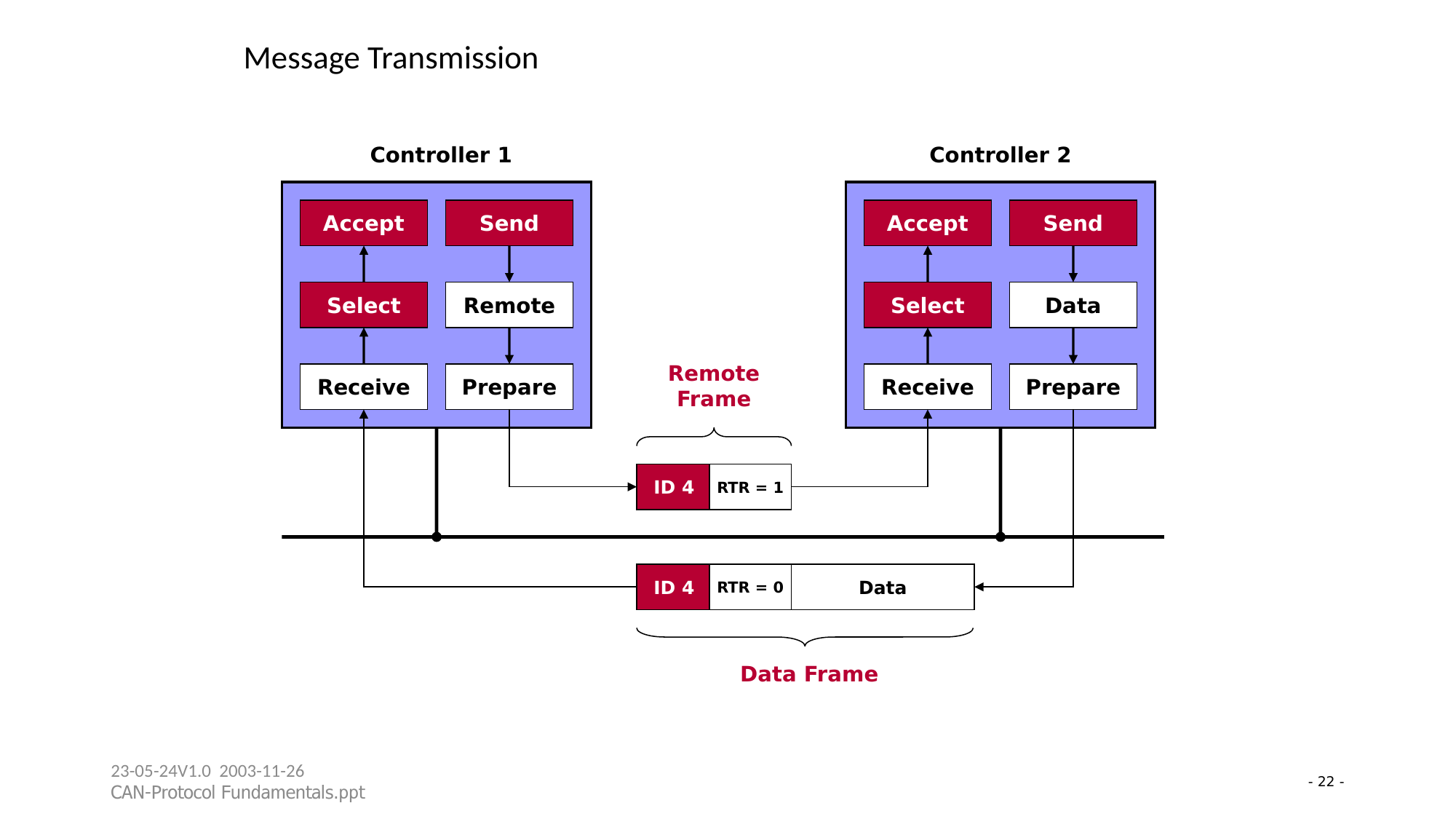

# Message Transmission
Controller 1
Controller 2

Accept
Send

Select
Remote

Receive
Prepare

Accept
Send

Select
Data

Remote Frame

Receive
Prepare

ID 4
RTR = 1

ID 4
RTR = 0
Data
Data Frame
23-05-24V1.0  2003-11-26
CAN-Protocol Fundamentals.ppt
- 22 -